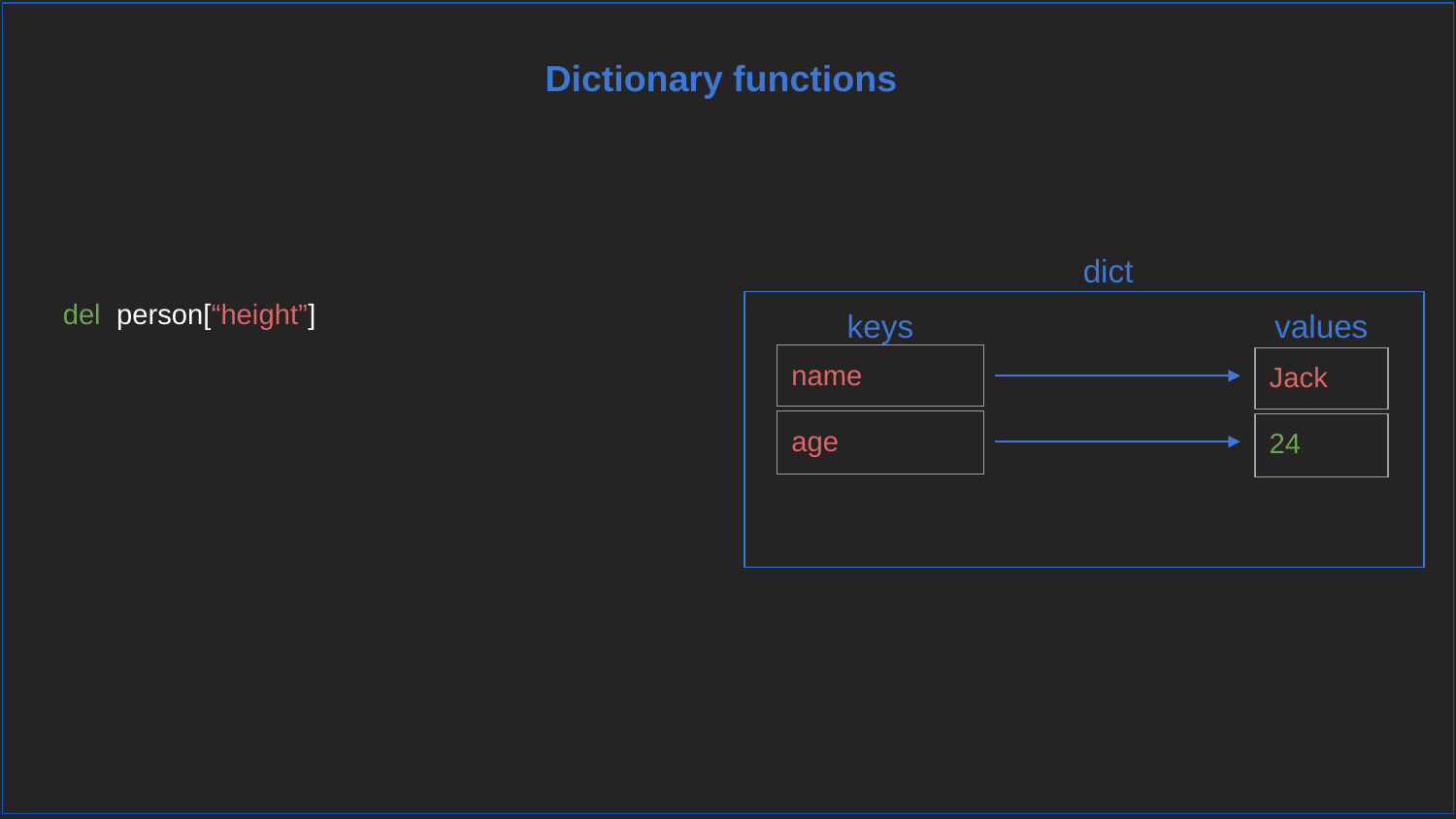

Dictionary functions
dict
del  person[“height”]

keys
values
| name |
| --- |
| Jack |
| --- |
| age |
| --- |
| 24 |
| --- |